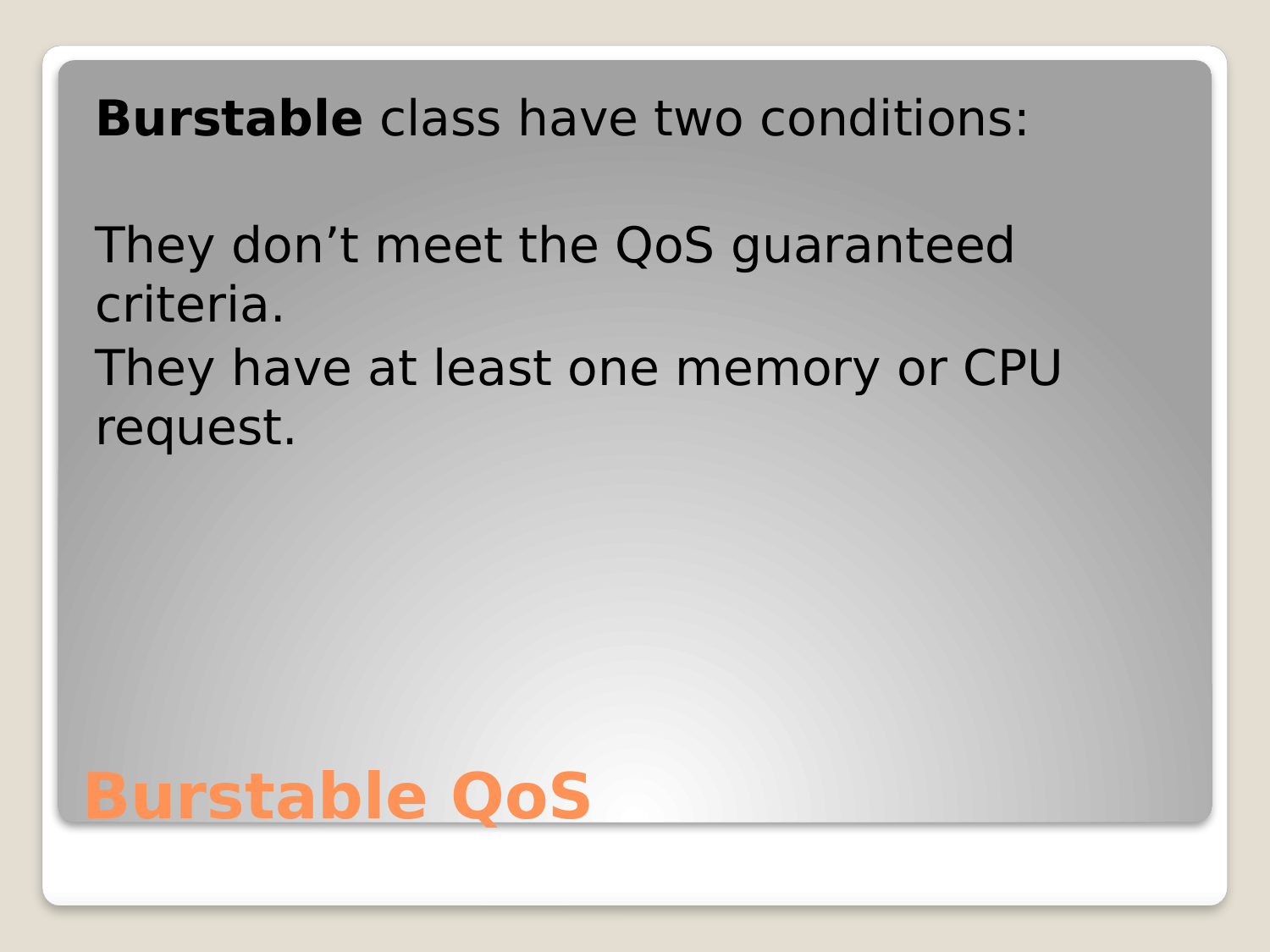

Burstable class have two conditions:

They don’t meet the QoS guaranteed criteria.
They have at least one memory or CPU request.

# Burstable QoS